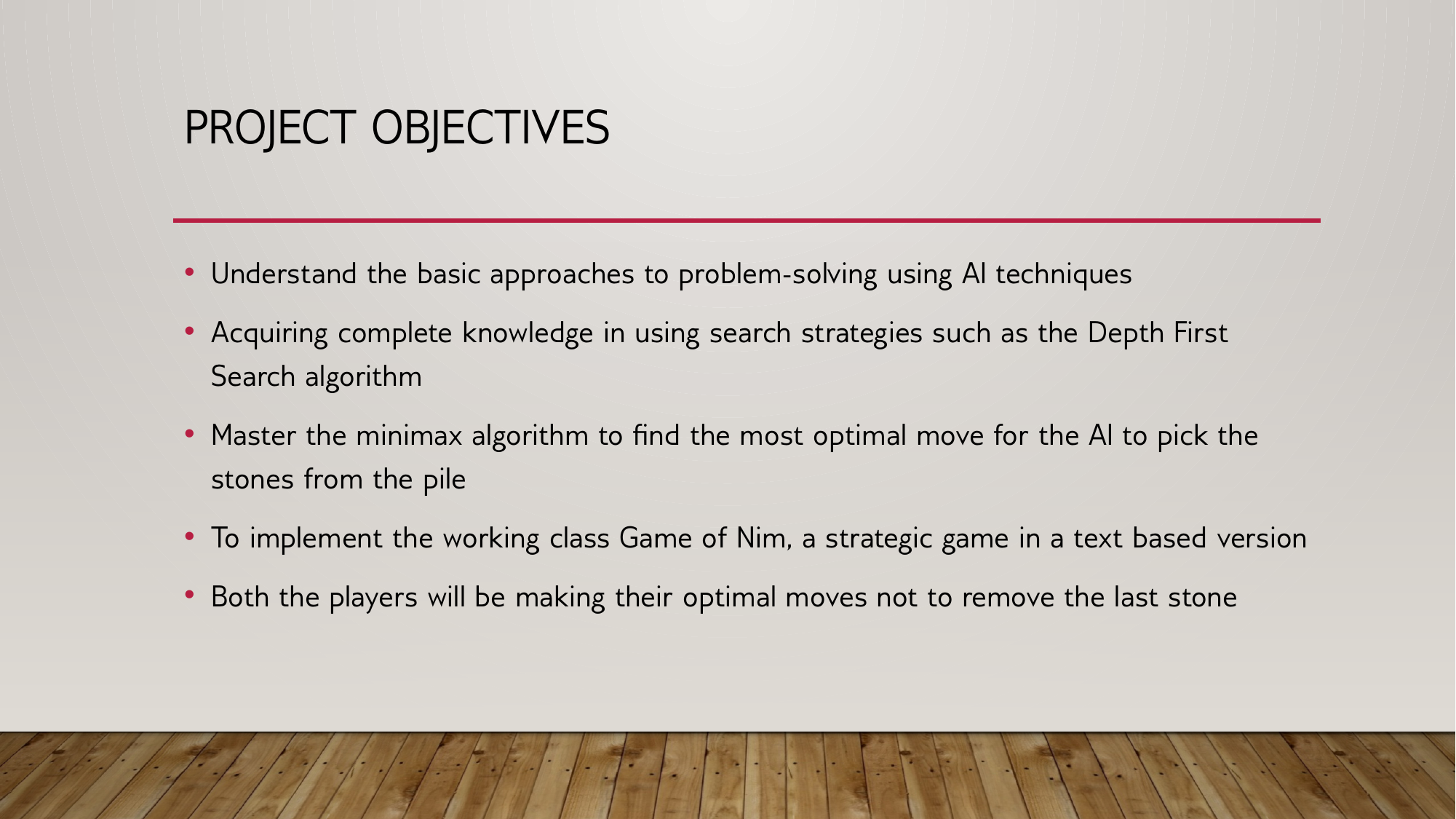

# Project Objectives
Understand the basic approaches to problem-solving using AI techniques
Acquiring complete knowledge in using search strategies such as the Depth First Search algorithm
Master the minimax algorithm to find the most optimal move for the AI to pick the stones from the pile
To implement the working class Game of Nim, a strategic game in a text based version
Both the players will be making their optimal moves not to remove the last stone